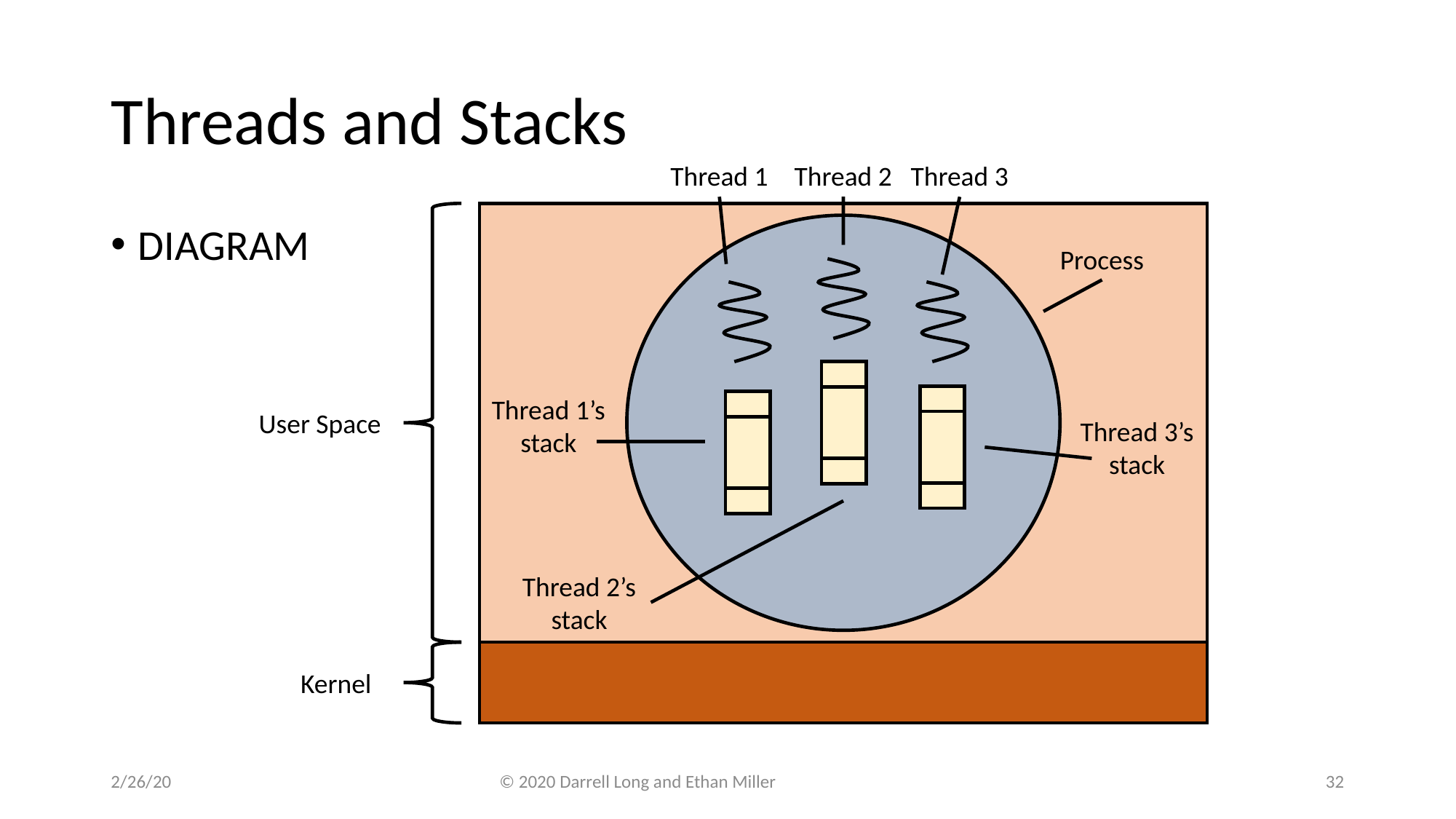

# Threads and Stacks
Thread 1
Thread 2
Thread 3

User Space

Kernel

Process
Thread 1’s stack
Thread 3’s stack
Thread 2’s stack
DIAGRAM
2/26/20
© 2020 Darrell Long and Ethan Miller
32